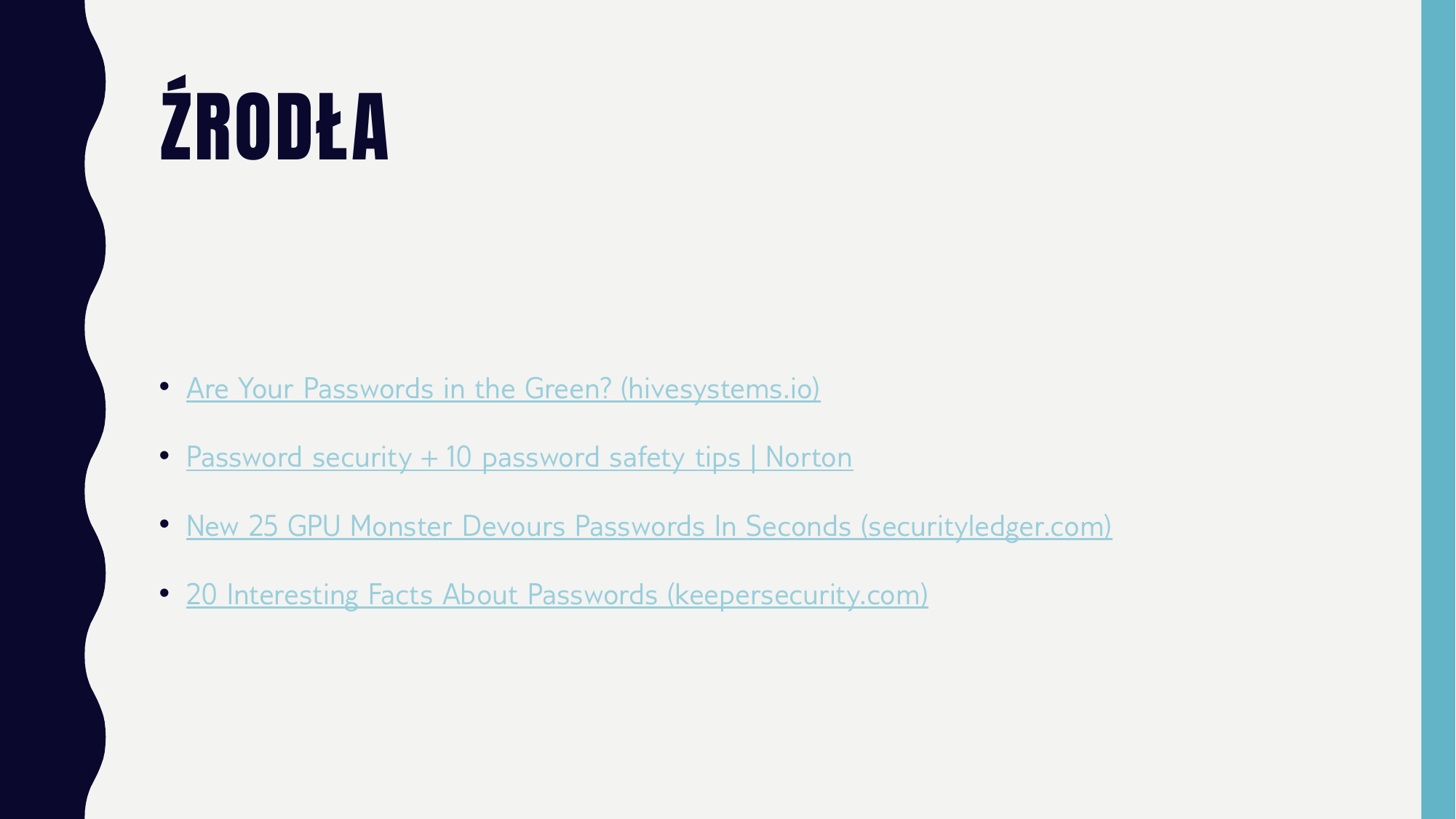

# Źrodła
Are Your Passwords in the Green? (hivesystems.io)
Password security + 10 password safety tips | Norton
New 25 GPU Monster Devours Passwords In Seconds (securityledger.com)
20 Interesting Facts About Passwords (keepersecurity.com)